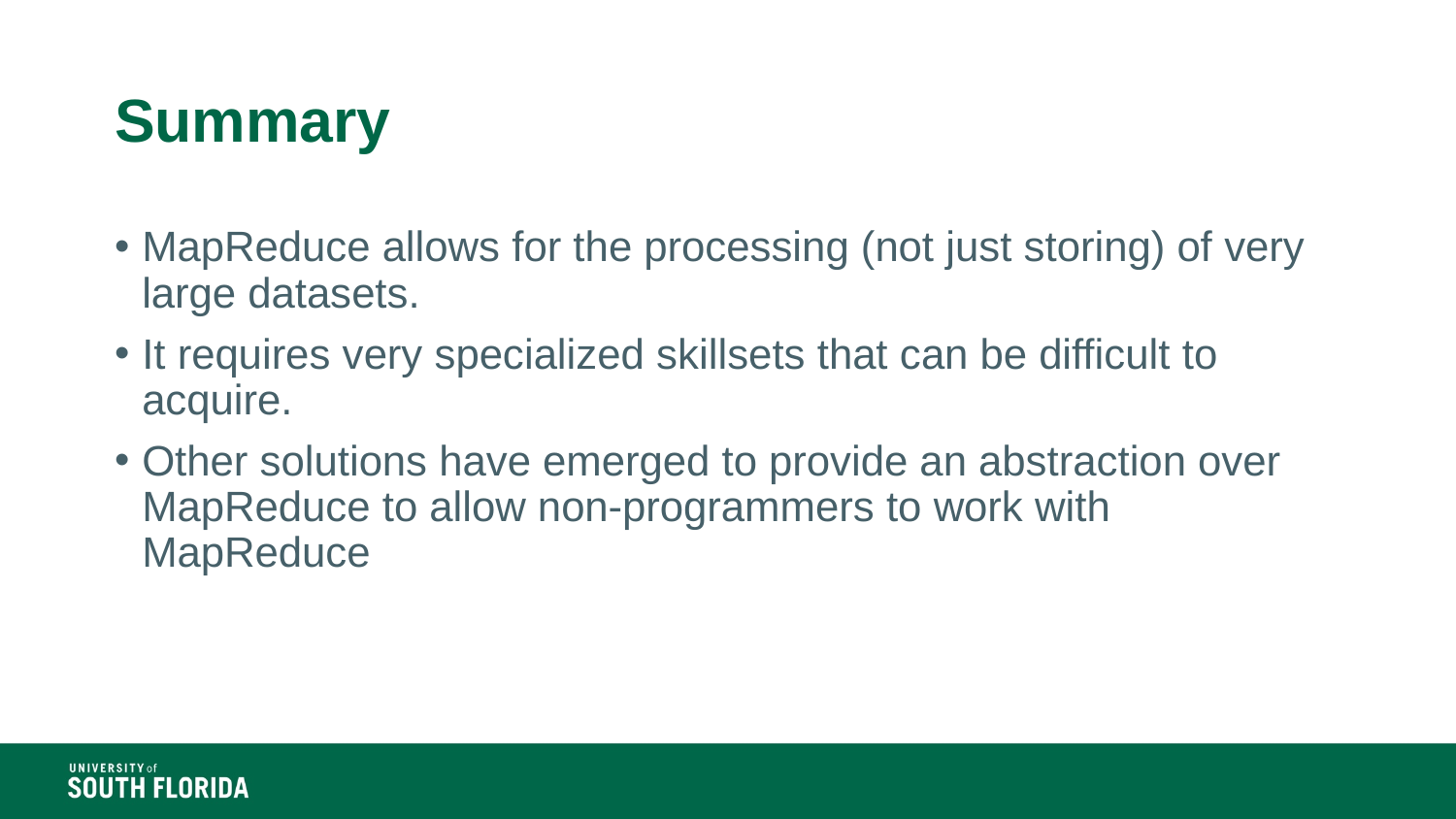

# Summary
MapReduce allows for the processing (not just storing) of very large datasets.
It requires very specialized skillsets that can be difficult to acquire.
Other solutions have emerged to provide an abstraction over MapReduce to allow non-programmers to work with MapReduce